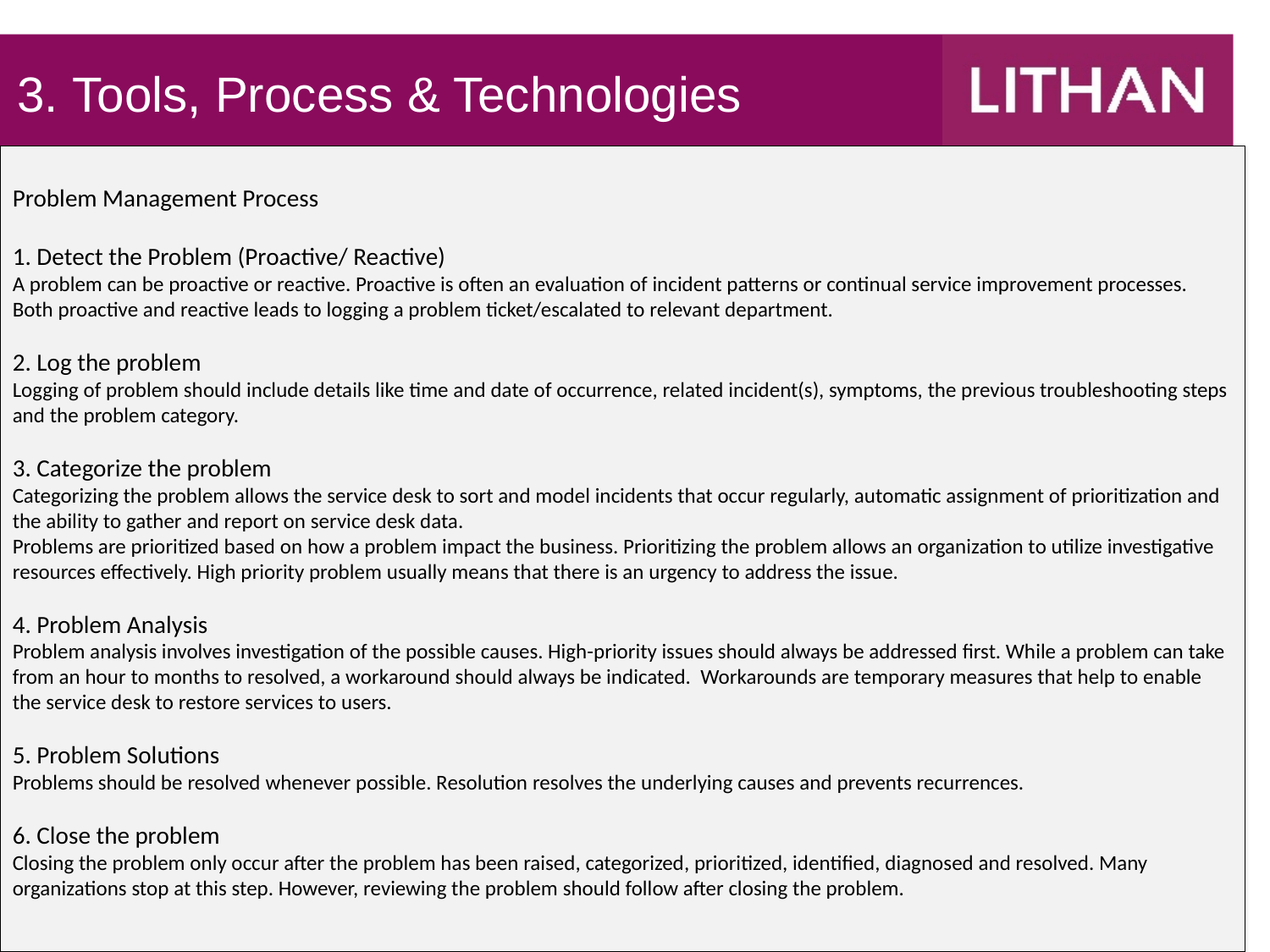

3. Tools, Process & Technologies

Problem Management Process

1. Detect the Problem (Proactive/ Reactive)
A problem can be proactive or reactive. Proactive is often an evaluation of incident patterns or continual service improvement processes.
Both proactive and reactive leads to logging a problem ticket/escalated to relevant department.

2. Log the problem
Logging of problem should include details like time and date of occurrence, related incident(s), symptoms, the previous troubleshooting steps and the problem category.

3. Categorize the problem
Categorizing the problem allows the service desk to sort and model incidents that occur regularly, automatic assignment of prioritization and the ability to gather and report on service desk data.
Problems are prioritized based on how a problem impact the business. Prioritizing the problem allows an organization to utilize investigative resources effectively. High priority problem usually means that there is an urgency to address the issue.

4. Problem Analysis
Problem analysis involves investigation of the possible causes. High-priority issues should always be addressed first. While a problem can take from an hour to months to resolved, a workaround should always be indicated.  Workarounds are temporary measures that help to enable the service desk to restore services to users.

5. Problem Solutions
Problems should be resolved whenever possible. Resolution resolves the underlying causes and prevents recurrences.

6. Close the problem
Closing the problem only occur after the problem has been raised, categorized, prioritized, identified, diagnosed and resolved. Many organizations stop at this step. However, reviewing the problem should follow after closing the problem.